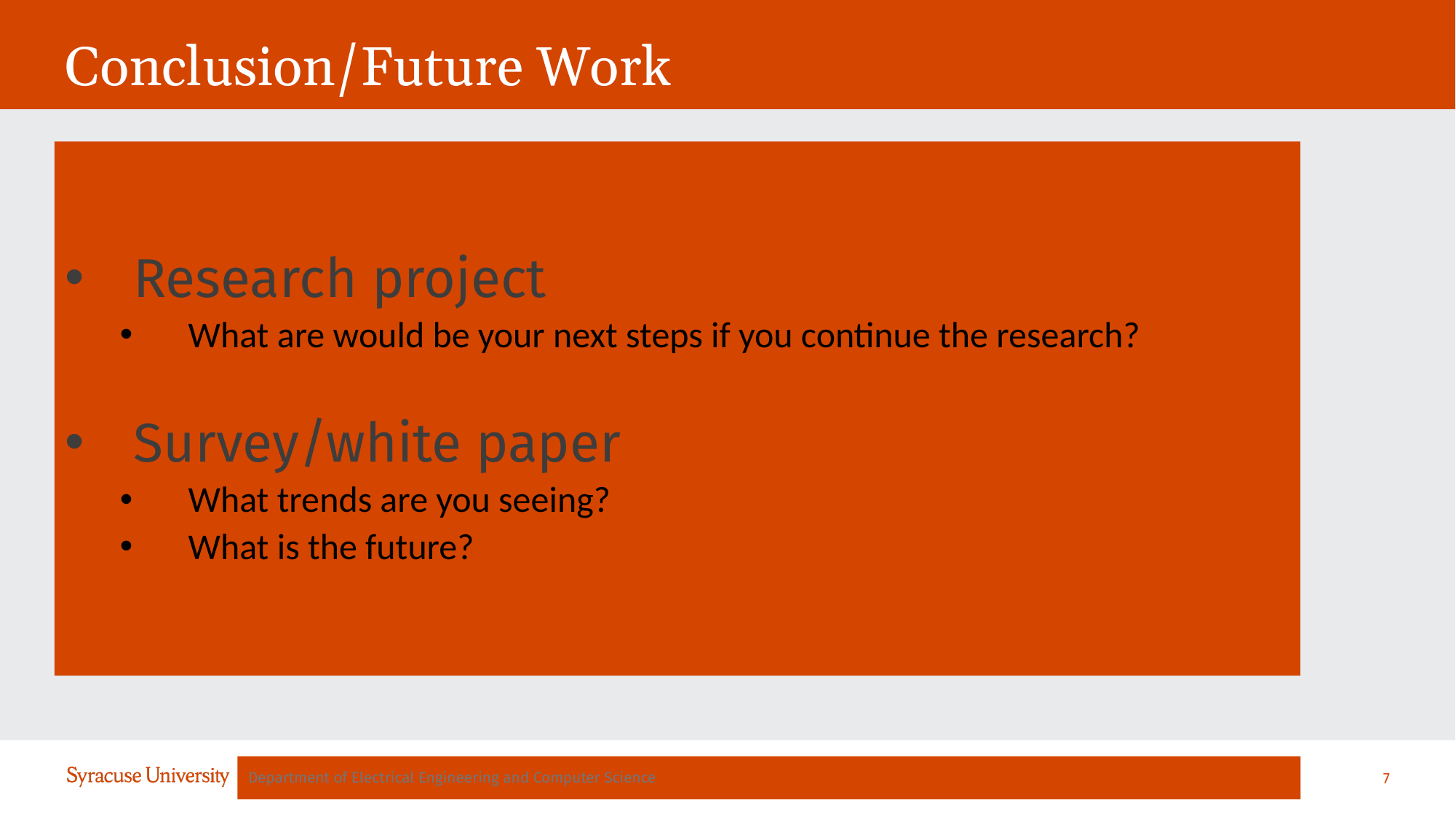

Conclusion/Future Work
Research project
What are would be your next steps if you continue the research?

Survey/white paper
What trends are you seeing?
What is the future?
Department of Electrical Engineering and Computer Science
7